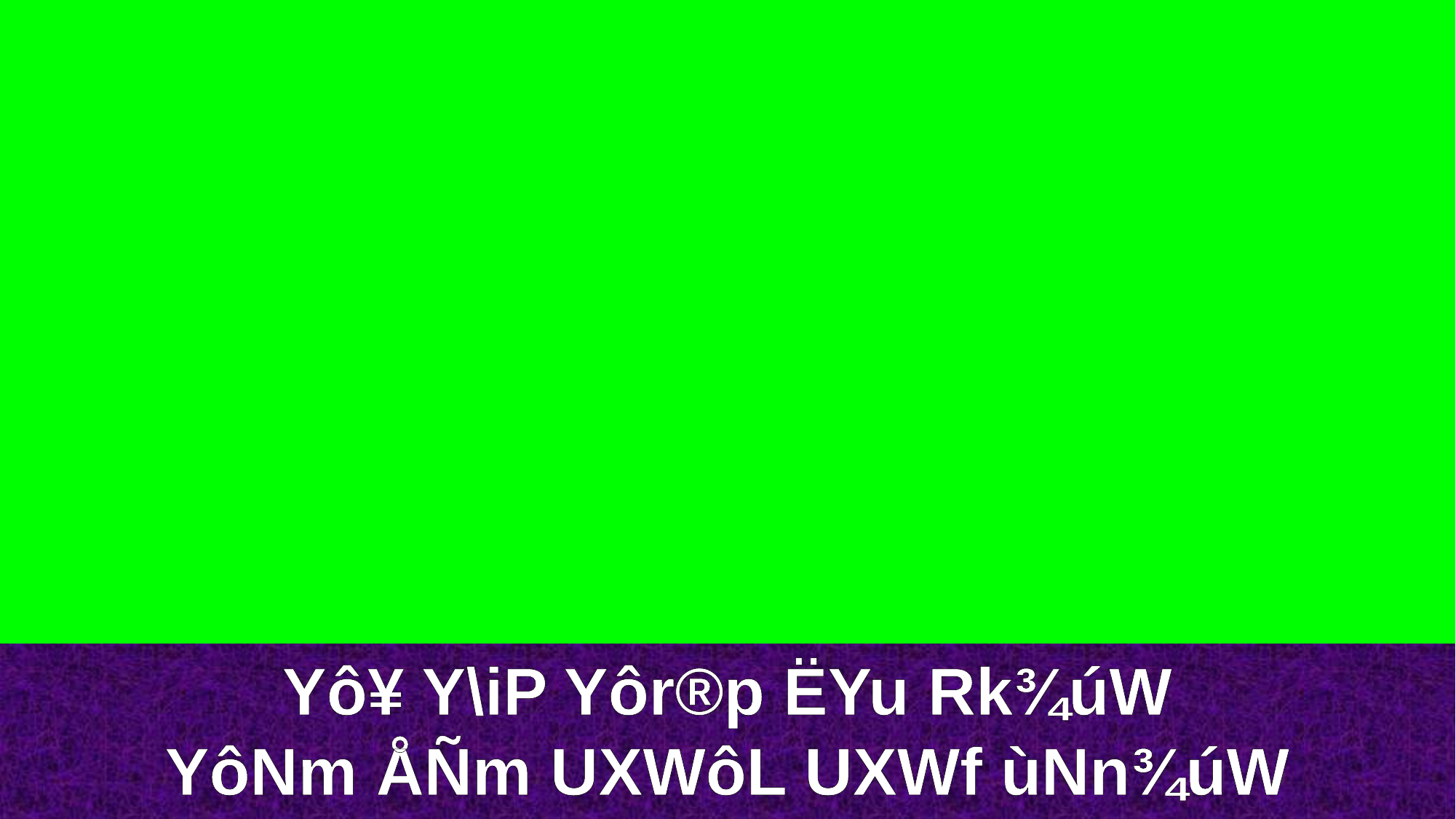

Yô¥ Y\iP Yôr®p ËYu Rk¾úW
YôNm ÅÑm UXWôL UXWf ùNn¾úW